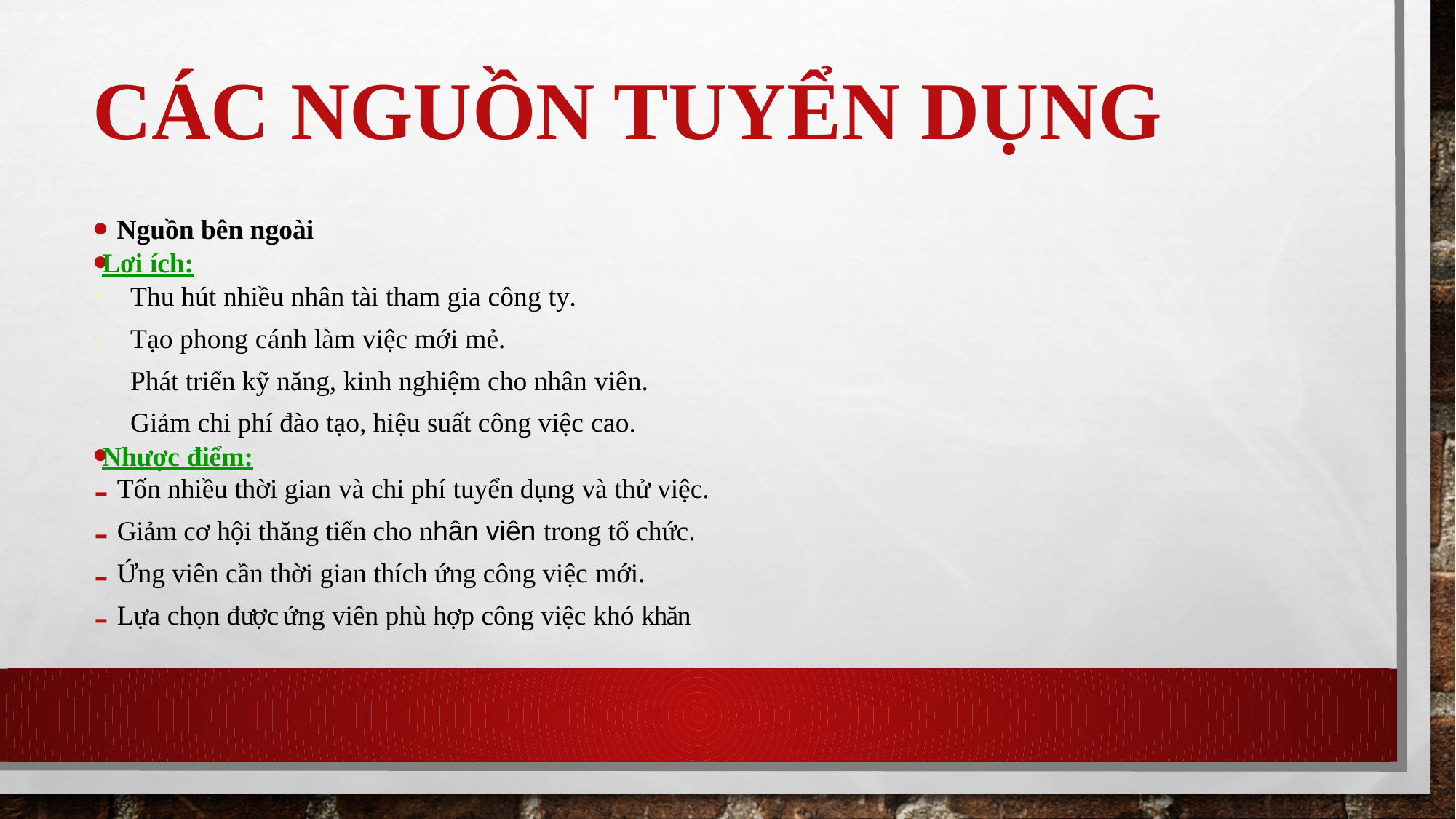

# CÁC NGUỒN TUYỂN DỤNG
Nguồn bên ngoài
Lợi ích:
Thu hút nhiều nhân tài tham gia công ty.
Tạo phong cánh làm việc mới mẻ.
Phát triển kỹ năng, kinh nghiệm cho nhân viên.
Giảm chi phí đào tạo, hiệu suất công việc cao.
Nhược điểm:
Tốn nhiều thời gian và chi phí tuyển dụng và thử việc.
Giảm cơ hội thăng tiến cho nhân viên trong tổ chức.
Ứng viên cần thời gian thích ứng công việc mới.
Lựa chọn được ứng viên phù hợp công việc khó khăn